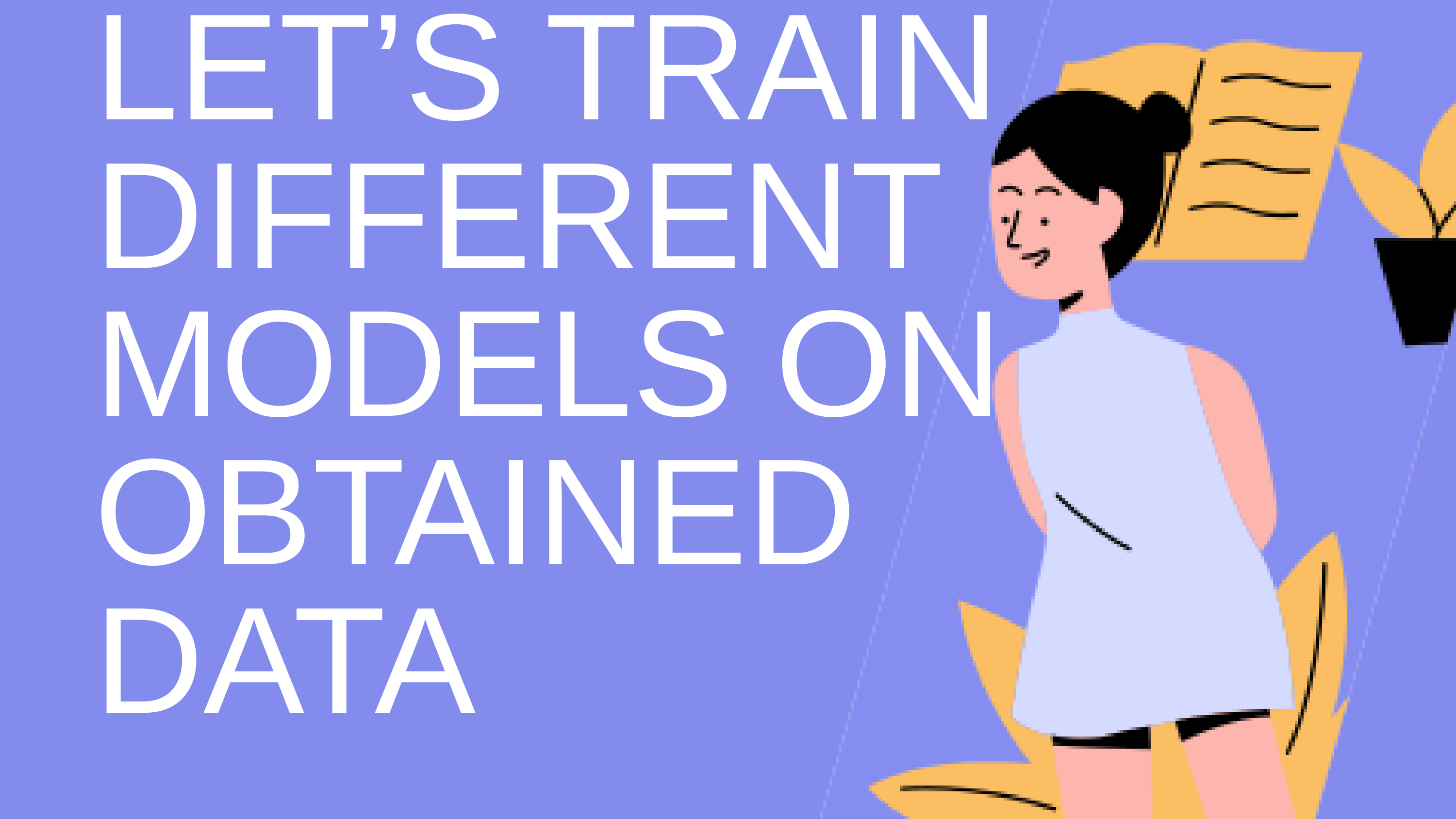

LET’S TRAIN DIFFERENT MODELS ON OBTAINED DATA